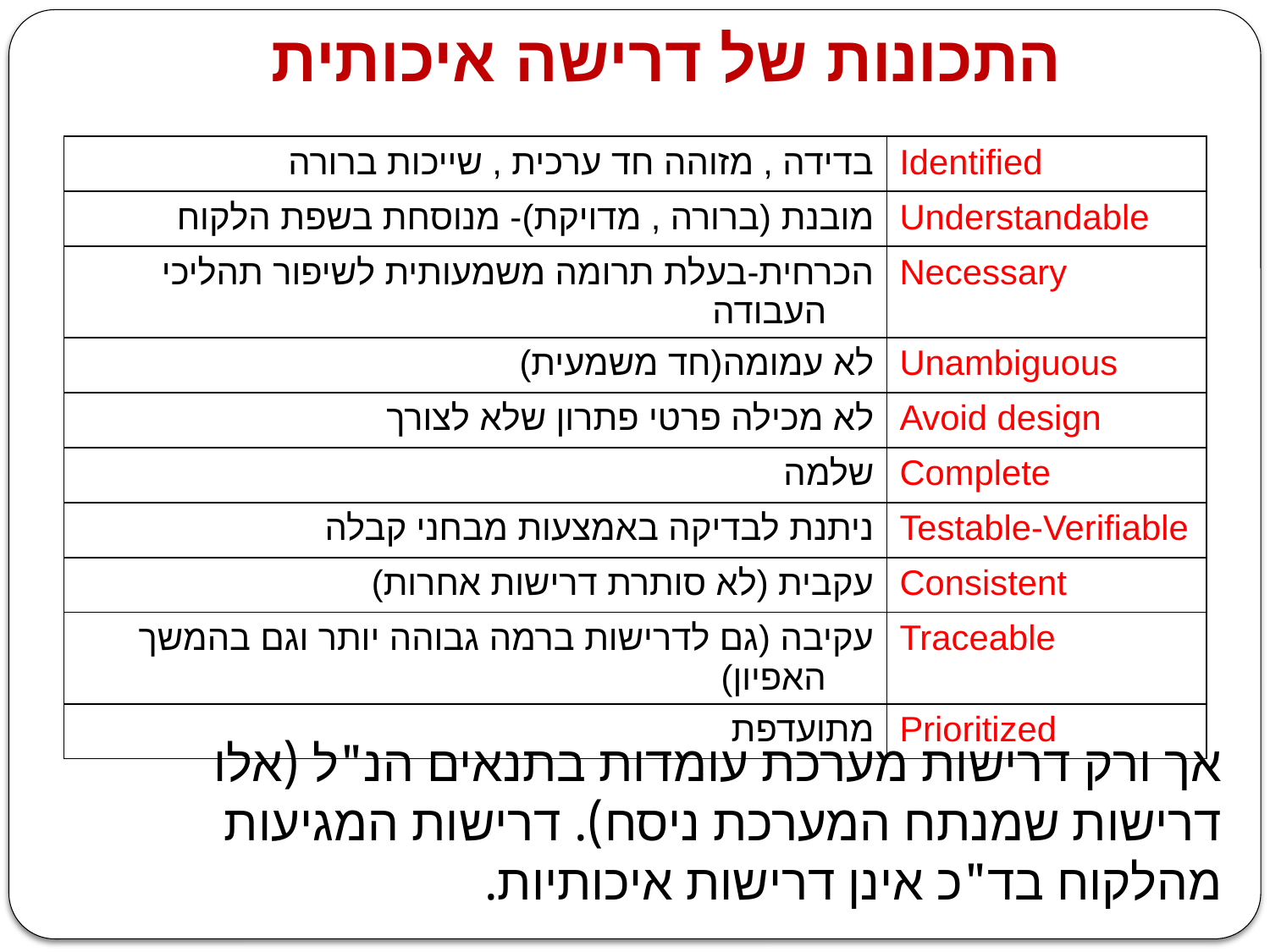

# התכונות של דרישה איכותית
| בדידה , מזוהה חד ערכית , שייכות ברורה | Identified |
| --- | --- |
| מובנת (ברורה , מדויקת)- מנוסחת בשפת הלקוח | Understandable |
| הכרחית-בעלת תרומה משמעותית לשיפור תהליכי העבודה | Necessary |
| לא עמומה(חד משמעית) | Unambiguous |
| לא מכילה פרטי פתרון שלא לצורך | Avoid design |
| שלמה | Complete |
| ניתנת לבדיקה באמצעות מבחני קבלה | Testable-Verifiable |
| עקבית (לא סותרת דרישות אחרות) | Consistent |
| עקיבה (גם לדרישות ברמה גבוהה יותר וגם בהמשך האפיון) | Traceable |
| מתועדפת | Prioritized |
אך ורק דרישות מערכת עומדות בתנאים הנ"ל (אלו דרישות שמנתח המערכת ניסח). דרישות המגיעות מהלקוח בד"כ אינן דרישות איכותיות.